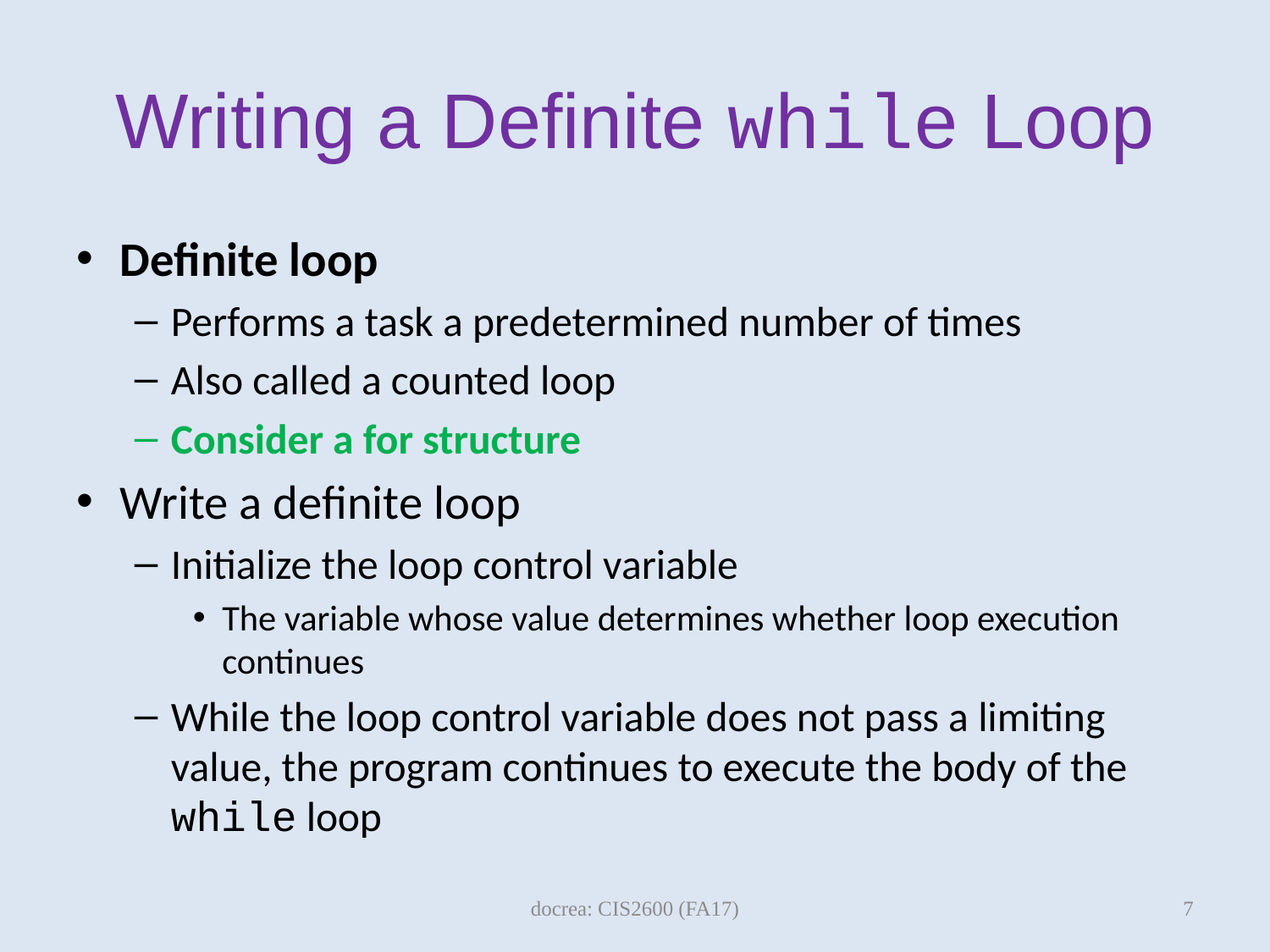

# Writing a Definite while Loop
Definite loop
Performs a task a predetermined number of times
Also called a counted loop
Consider a for structure
Write a definite loop
Initialize the loop control variable
The variable whose value determines whether loop execution continues
While the loop control variable does not pass a limiting value, the program continues to execute the body of the while loop
7
docrea: CIS2600 (FA17)